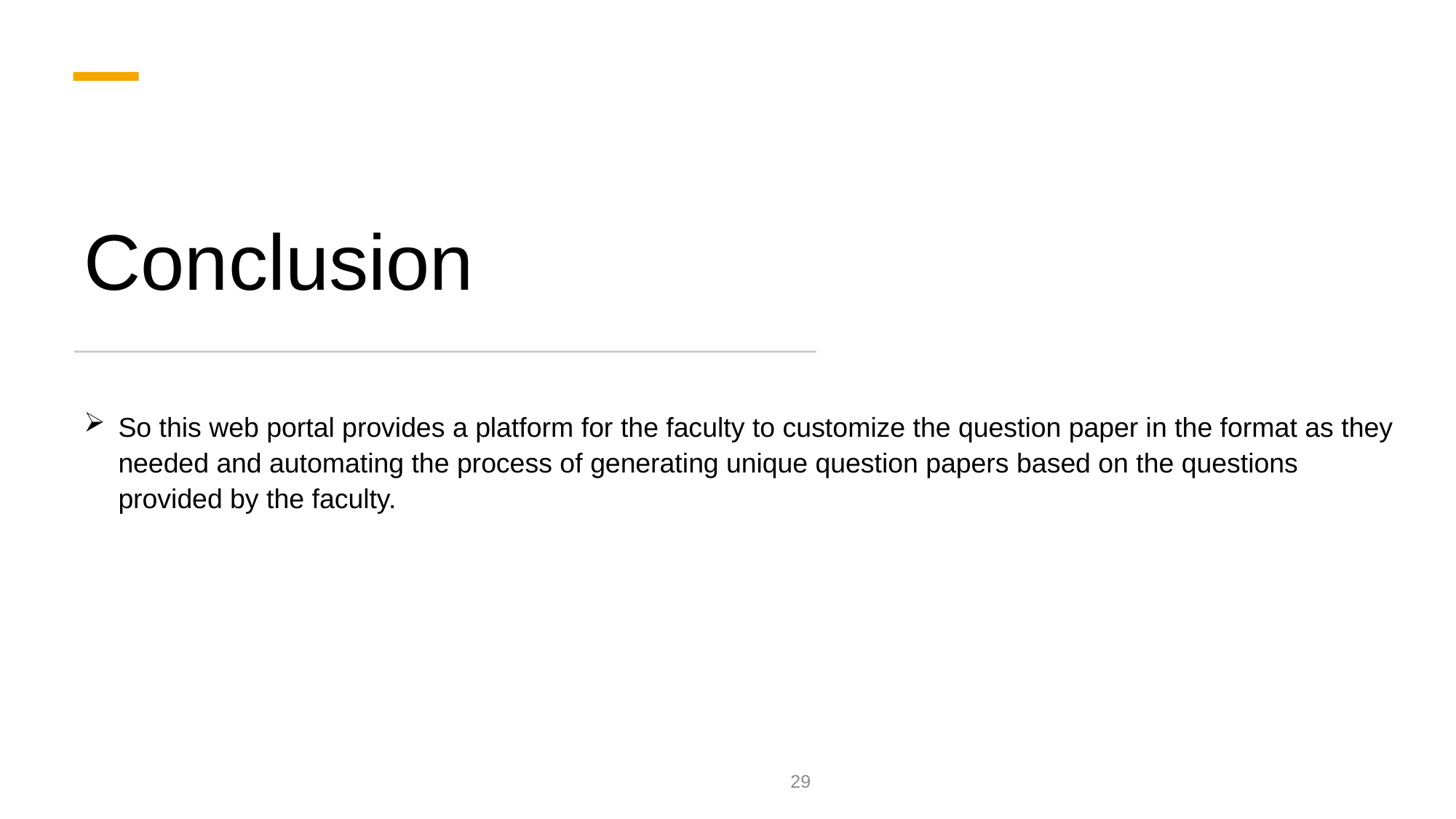

# Conclusion
So this web portal provides a platform for the faculty to customize the question paper in the format as they needed and automating the process of generating unique question papers based on the questions provided by the faculty.

29